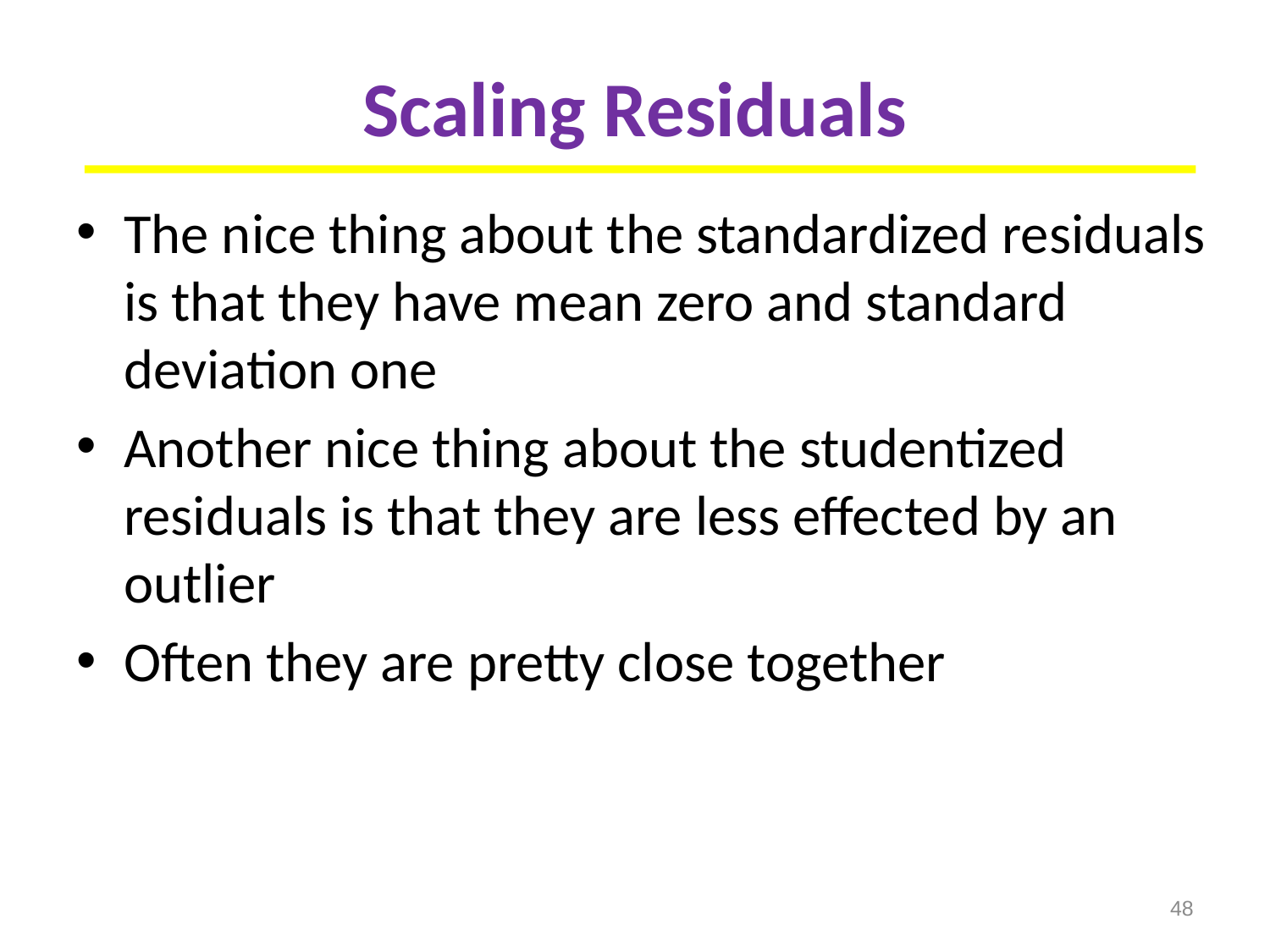

# Scaling Residuals

The nice thing about the standardized residuals is that they have mean zero and standard deviation one
Another nice thing about the studentized residuals is that they are less effected by an outlier
Often they are pretty close together
48